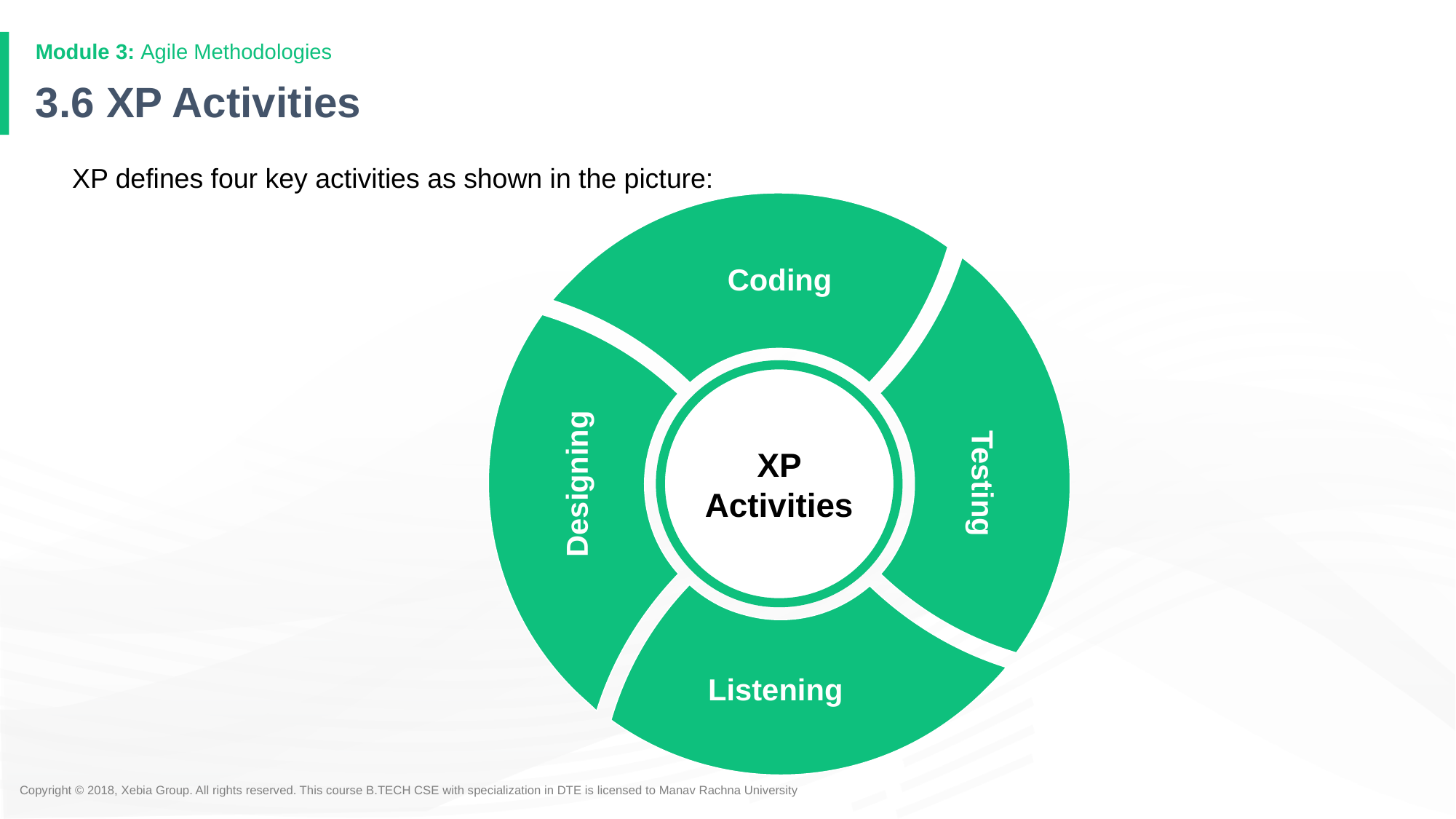

# 3.6 XP Activities

Coding

XP Activities
Designing
Testing

Listening
XP defines four key activities as shown in the picture: